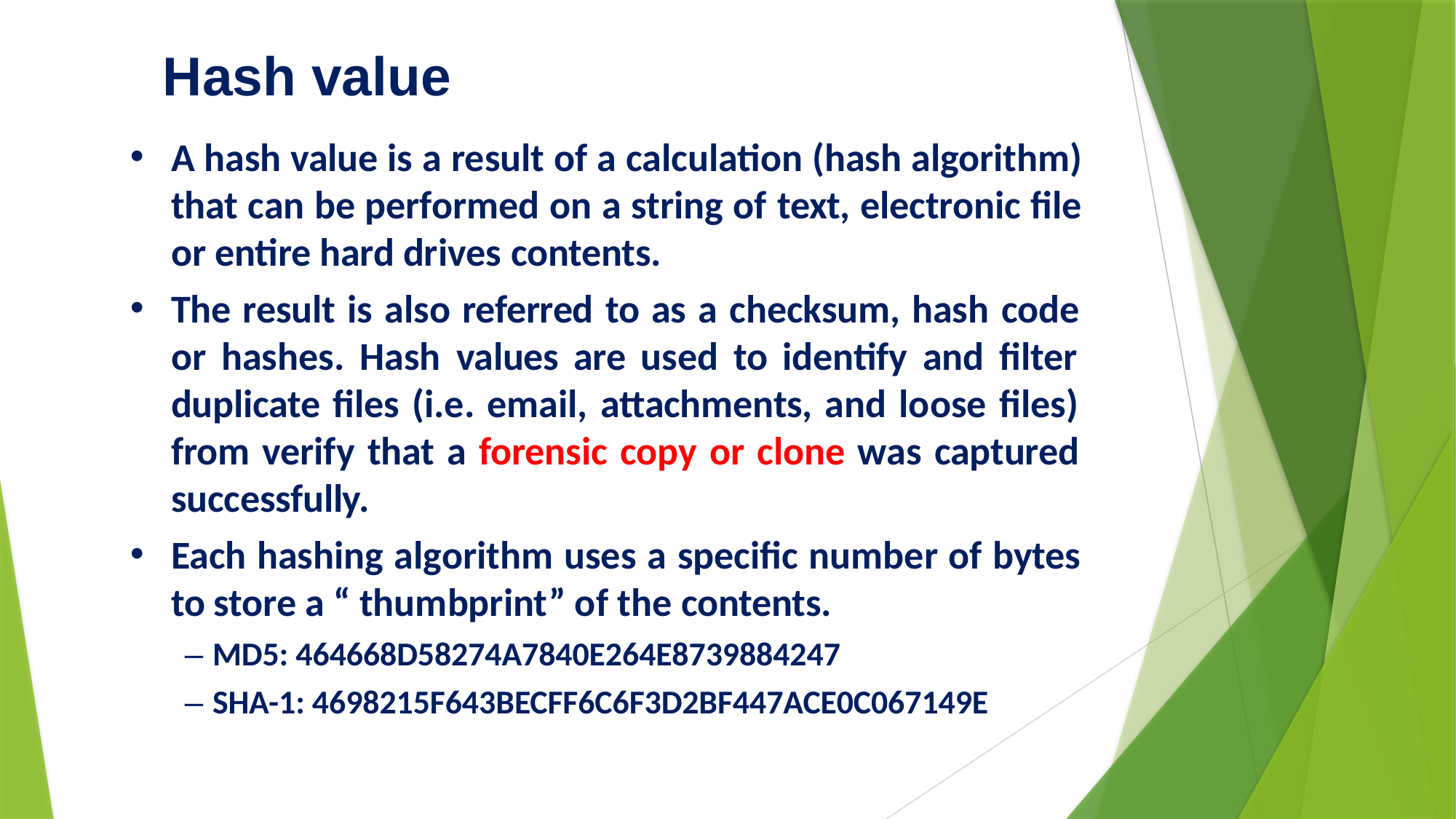

# Hash value
A hash value is a result of a calculation (hash algorithm)  that can be performed on a string of text, electronic file  or entire hard drives contents.
The result is also referred to as a checksum, hash code  or hashes. Hash values are used to identify and filter  duplicate files (i.e. email, attachments, and loose files)  from verify that a forensic copy or clone was captured  successfully.
Each hashing algorithm uses a specific number of bytes  to store a “ thumbprint” of the contents.
– MD5: 464668D58274A7840E264E8739884247
– SHA-1: 4698215F643BECFF6C6F3D2BF447ACE0C067149E